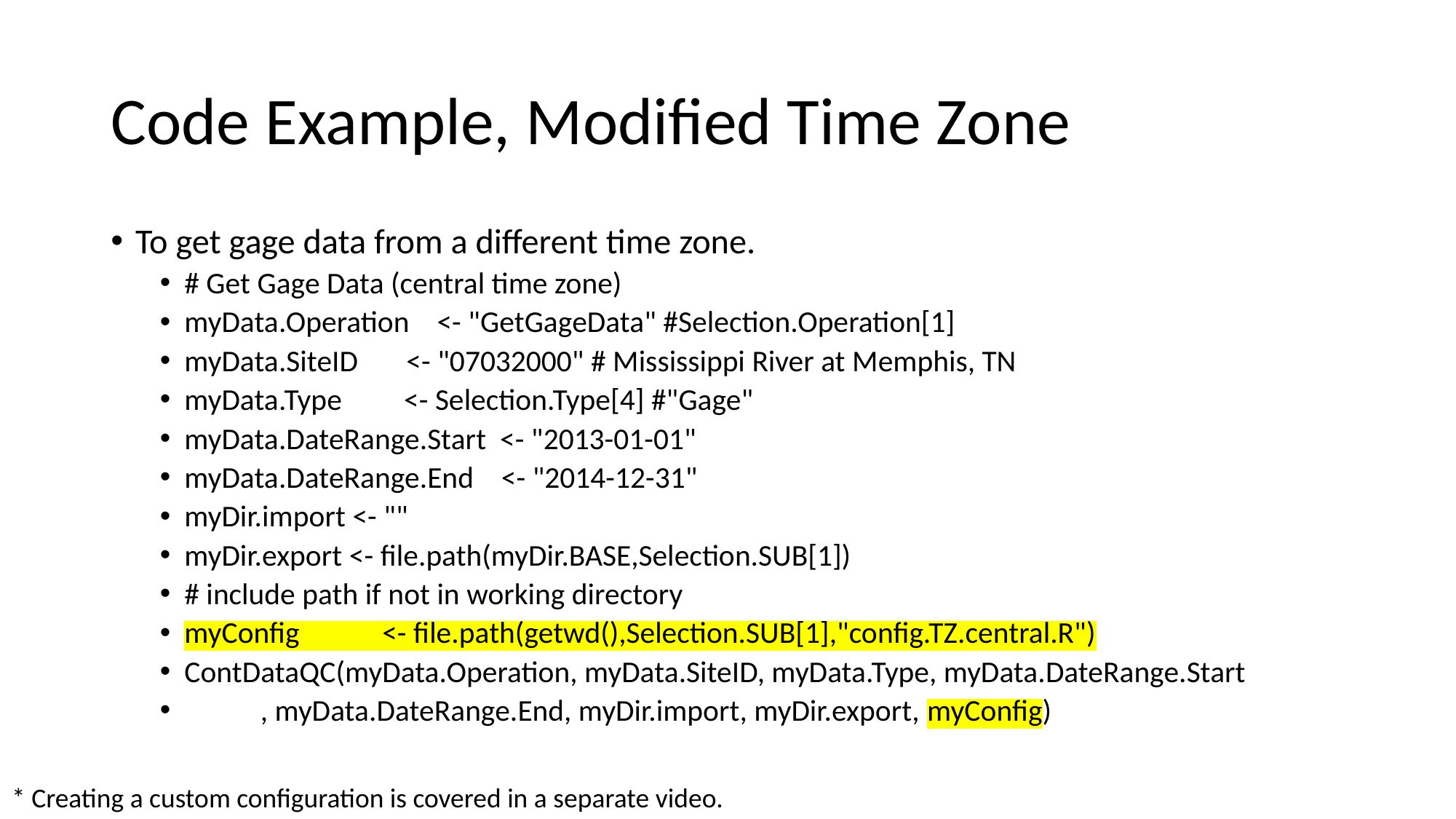

# Code Example, Modified Time Zone
To get gage data from a different time zone.
# Get Gage Data (central time zone)
myData.Operation    <- "GetGageData" #Selection.Operation[1]
myData.SiteID       <- "07032000" # Mississippi River at Memphis, TN
myData.Type         <- Selection.Type[4] #"Gage"
myData.DateRange.Start  <- "2013-01-01"
myData.DateRange.End    <- "2014-12-31"
myDir.import <- ""
myDir.export <- file.path(myDir.BASE,Selection.SUB[1])
# include path if not in working directory
myConfig            <- file.path(getwd(),Selection.SUB[1],"config.TZ.central.R")
ContDataQC(myData.Operation, myData.SiteID, myData.Type, myData.DateRange.Start
           , myData.DateRange.End, myDir.import, myDir.export, myConfig)
* Creating a custom configuration is covered in a separate video.